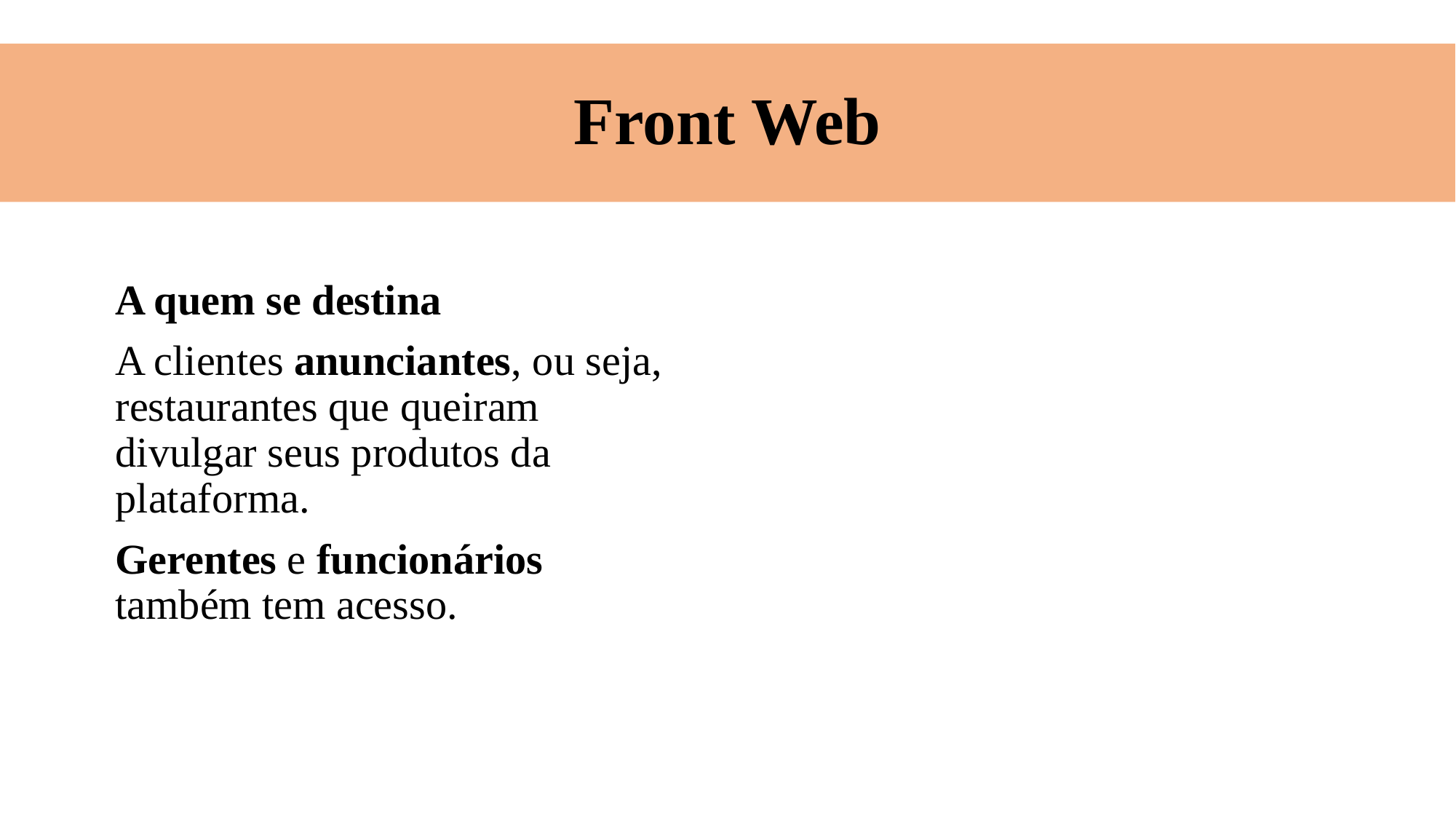

# Front Web
A quem se destina
A clientes anunciantes, ou seja, restaurantes que queiram divulgar seus produtos da plataforma.
Gerentes e funcionários também tem acesso.